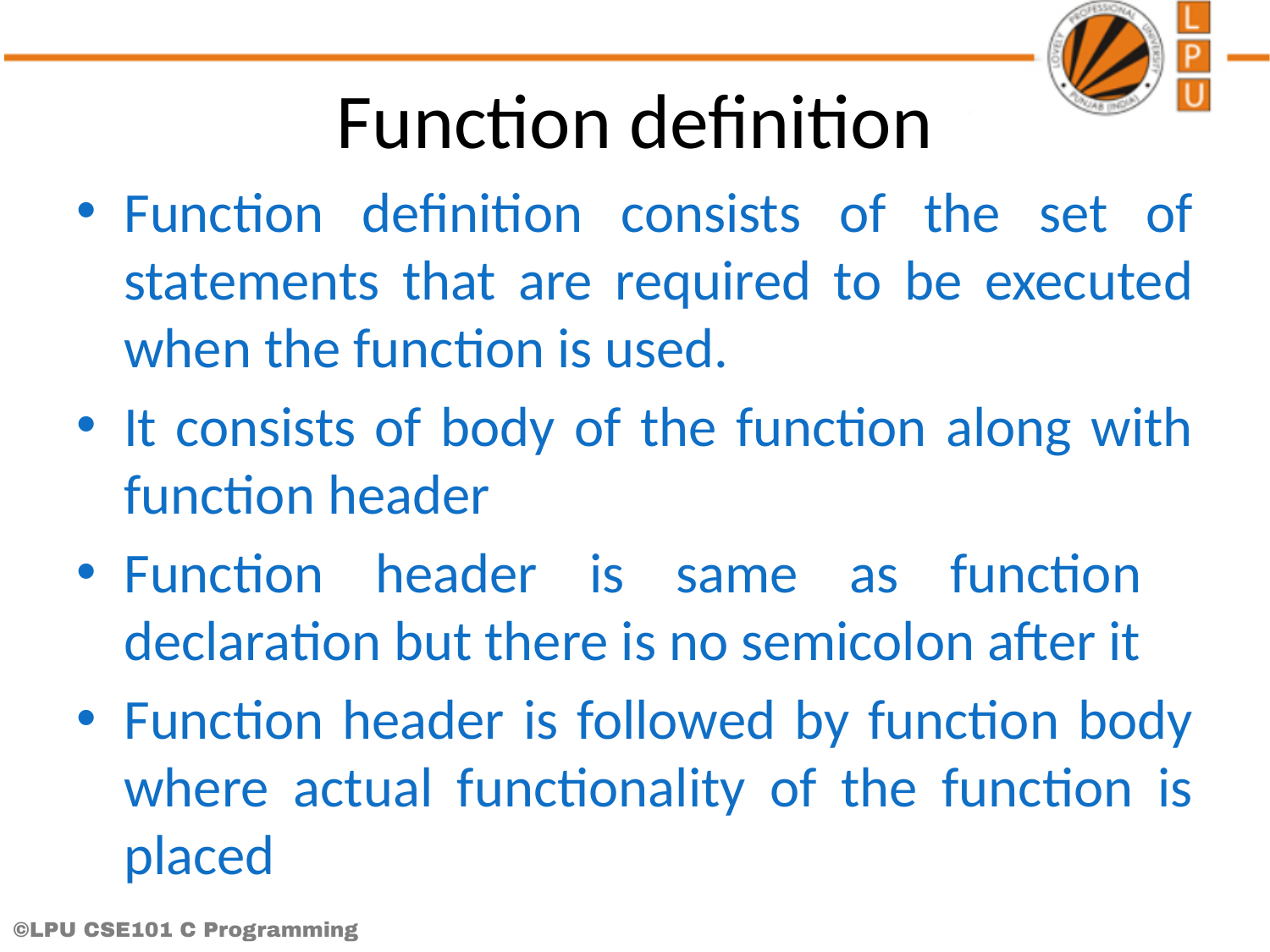

# Function definition
Function definition consists of the set of statements that are required to be executed when the function is used.
It consists of body of the function along with function header
Function header is same as function  declaration but there is no semicolon after it
Function header is followed by function body where actual functionality of the function is placed